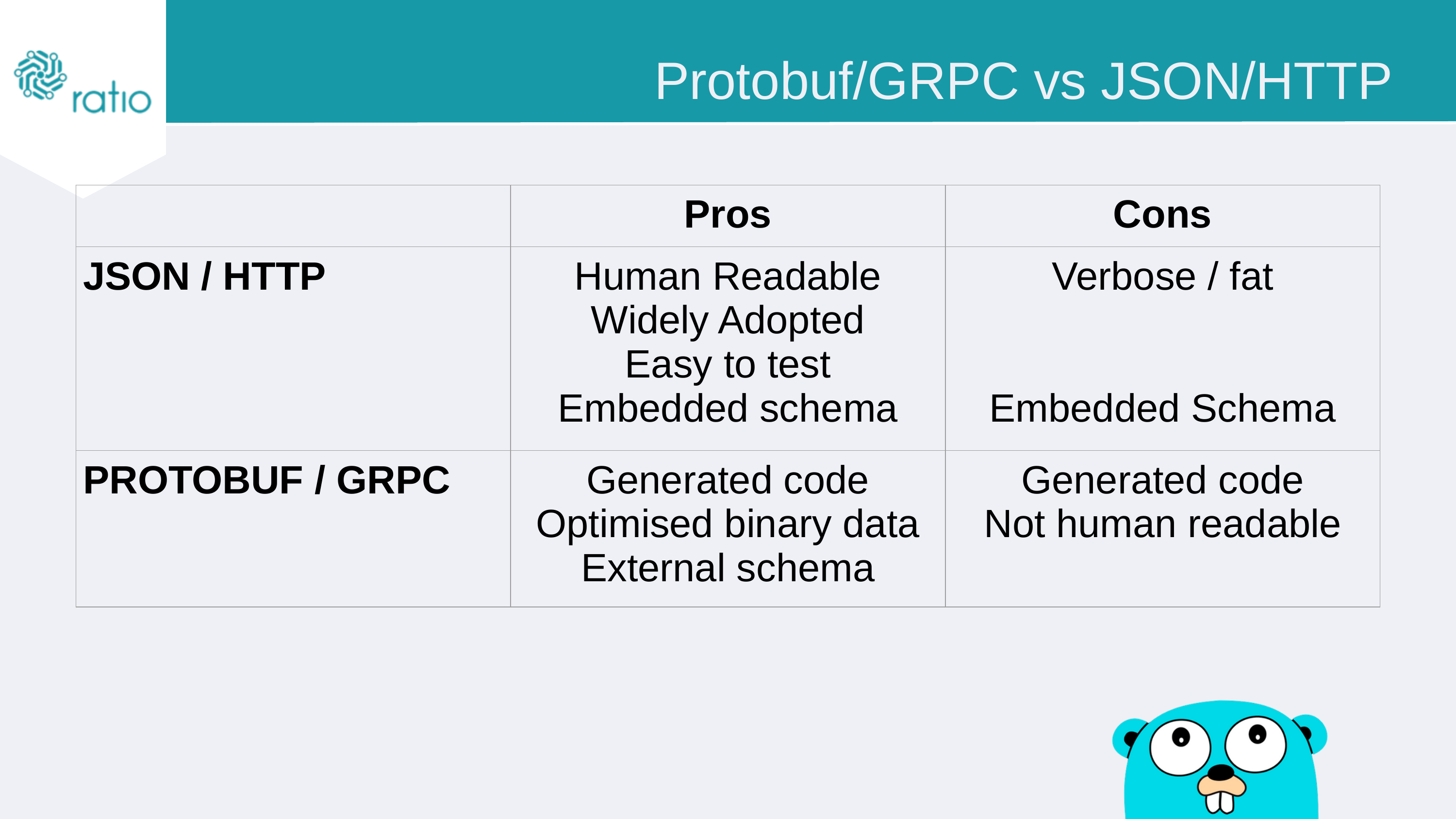

Protobuf/GRPC vs JSON/HTTP

|  | Pros | Cons |
| --- | --- | --- |
| JSON / HTTP | Human Readable Widely Adopted Easy to test Embedded schema | Verbose / fat Embedded Schema |
| PROTOBUF / GRPC | Generated code Optimised binary data External schema | Generated code Not human readable |